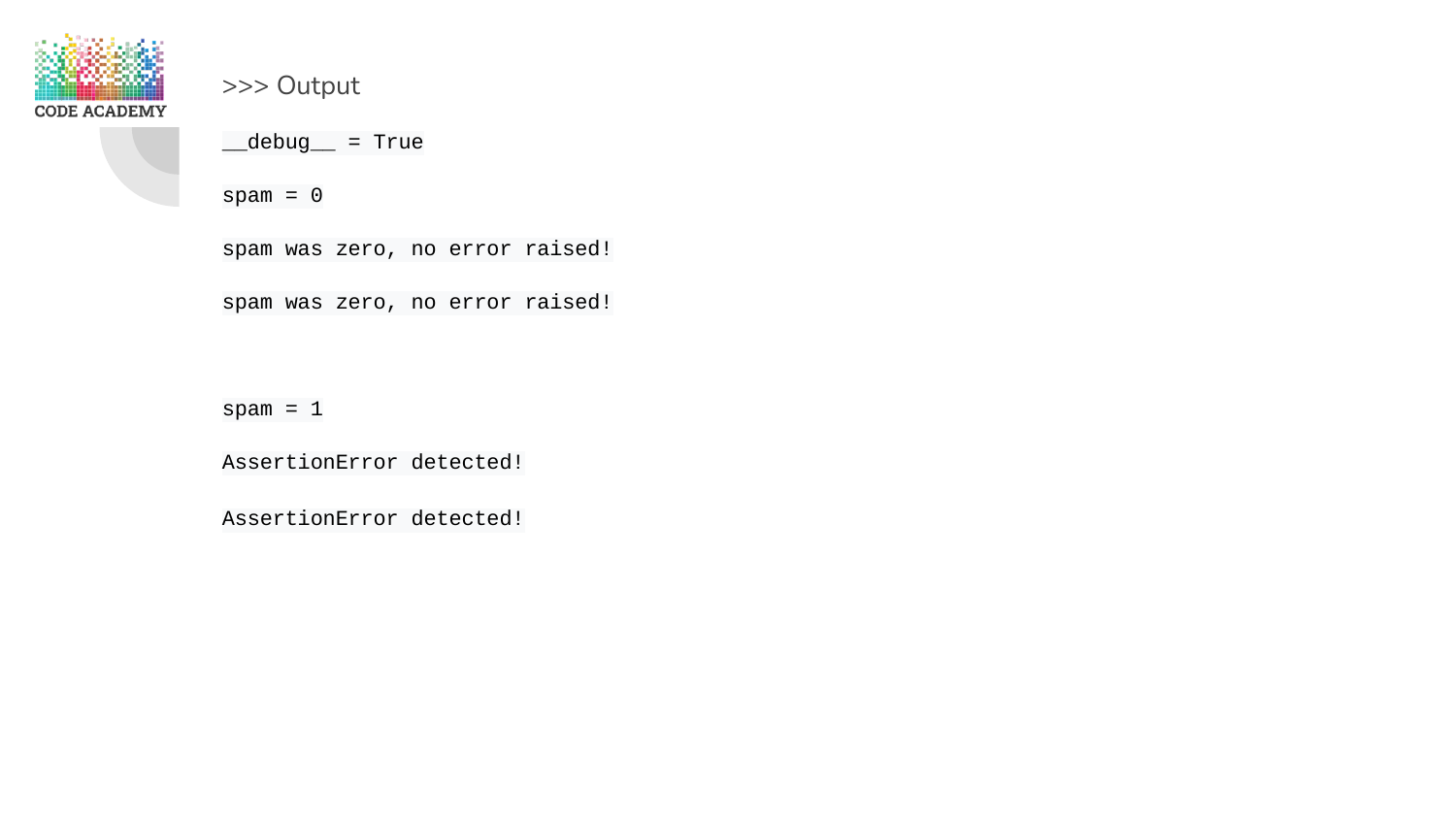

>>> Output
__debug__ = True
spam = 0
spam was zero, no error raised!
spam was zero, no error raised!

spam = 1
AssertionError detected!
AssertionError detected!